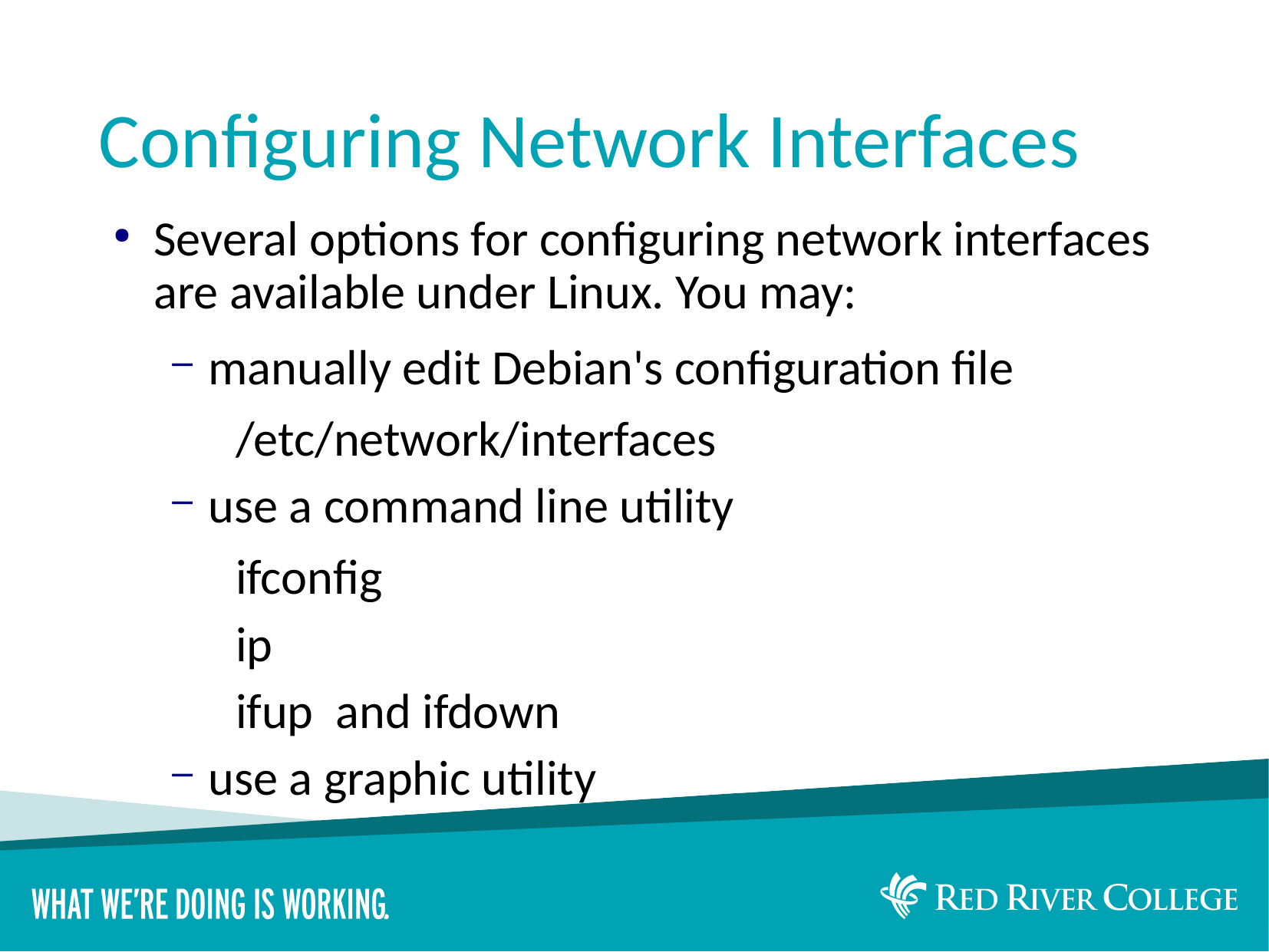

# Configuring Network Interfaces
Several options for configuring network interfaces are available under Linux. You may:
manually edit Debian's configuration file
/etc/network/interfaces
use a command line utility
ifconfig
ip
ifup  and ifdown
use a graphic utility